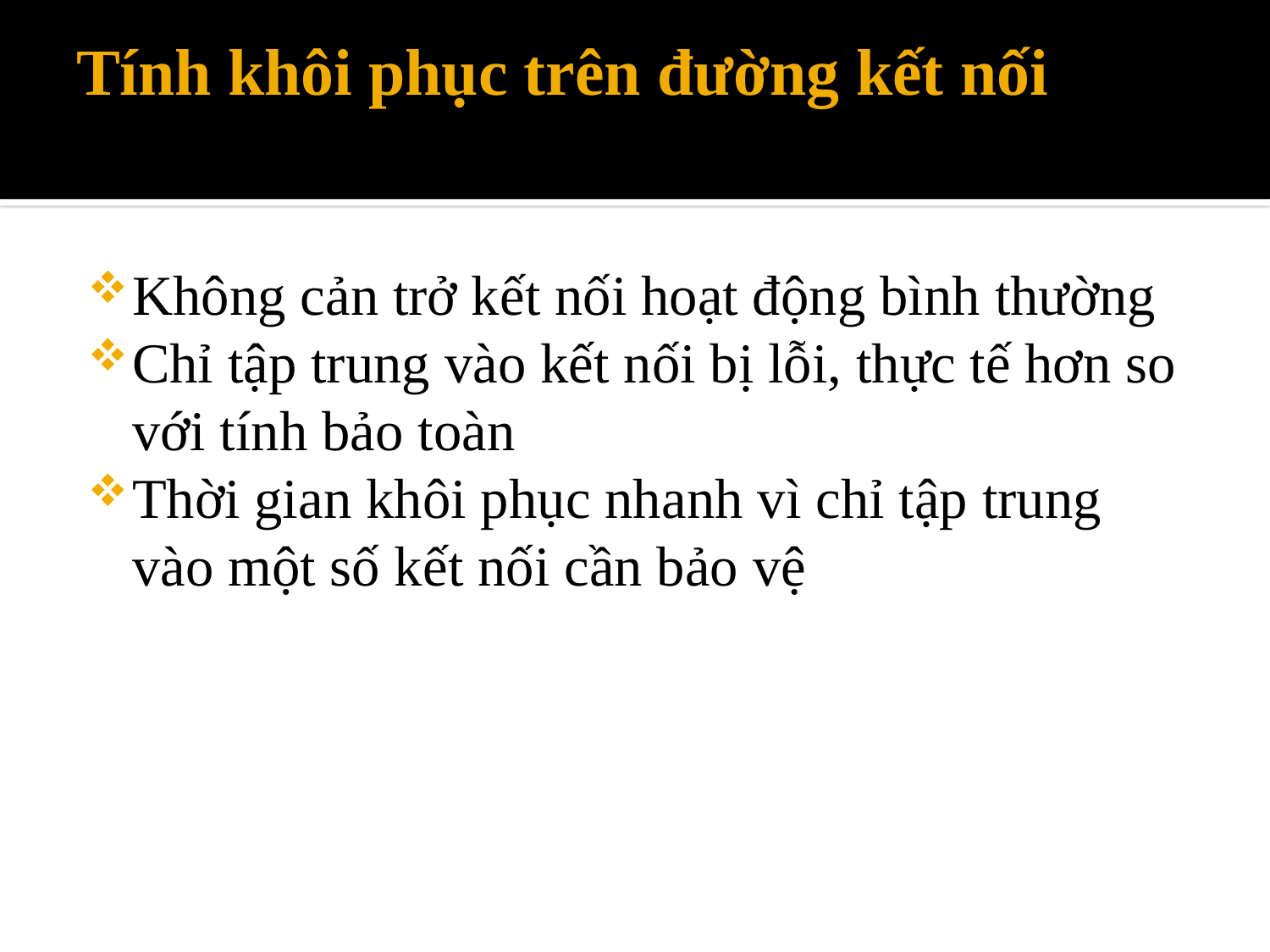

# Tính khôi phục trên đường kết nối
Không cản trở kết nối hoạt động bình thường
Chỉ tập trung vào kết nối bị lỗi, thực tế hơn so với tính bảo toàn
Thời gian khôi phục nhanh vì chỉ tập trung vào một số kết nối cần bảo vệ